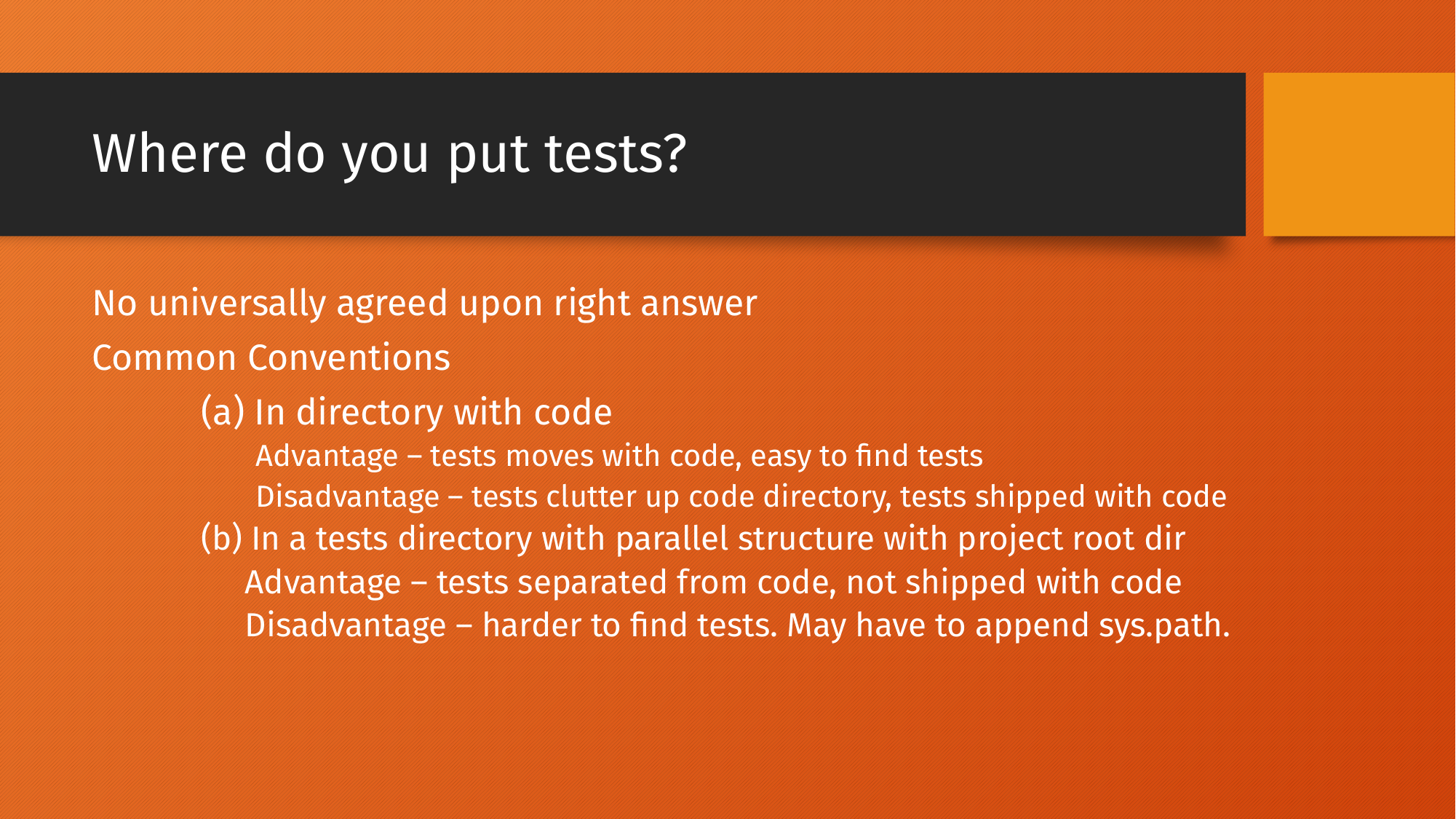

# Where do you put tests?
No universally agreed upon right answer
Common Conventions
	(a) In directory with code
Advantage – tests moves with code, easy to find tests
Disadvantage – tests clutter up code directory, tests shipped with code
(b) In a tests directory with parallel structure with project root dir
     Advantage – tests separated from code, not shipped with code
     Disadvantage – harder to find tests. May have to append sys.path.